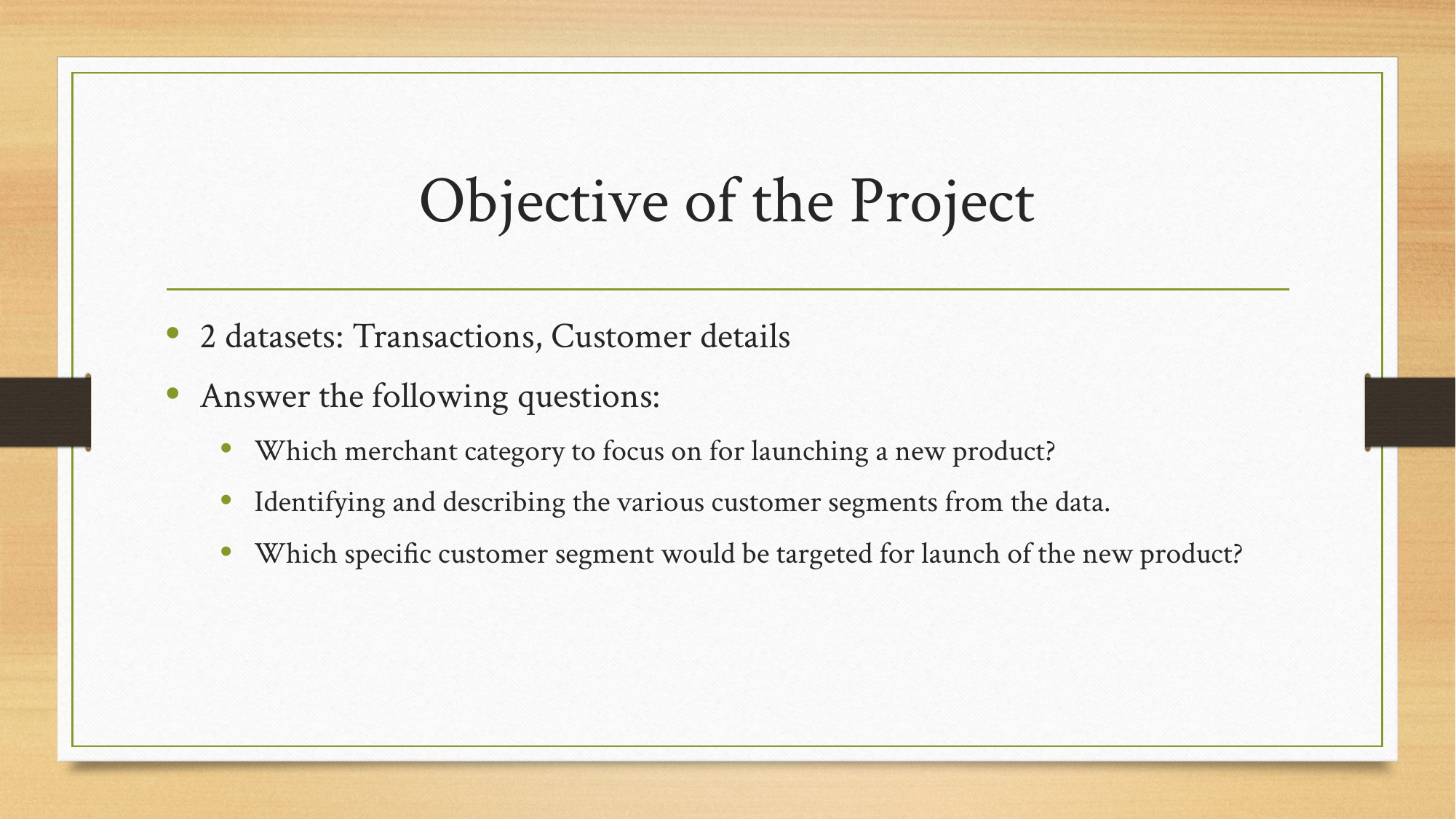

# Objective of the Project
2 datasets: Transactions, Customer details
Answer the following questions:
Which merchant category to focus on for launching a new product?
Identifying and describing the various customer segments from the data.
Which specific customer segment would be targeted for launch of the new product?